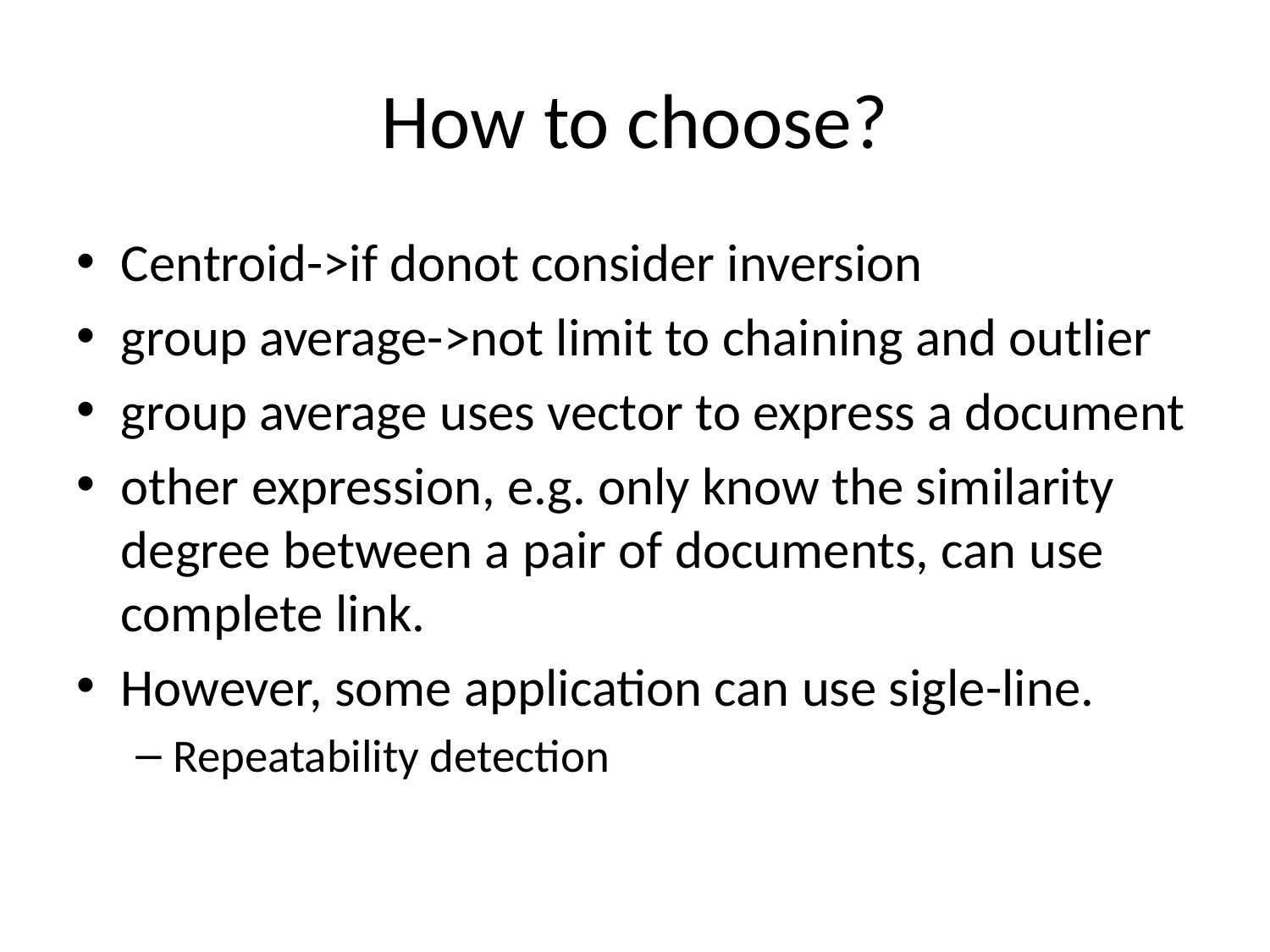

# How to choose?
Centroid->if donot consider inversion
group average->not limit to chaining and outlier
group average uses vector to express a document
other expression, e.g. only know the similarity degree between a pair of documents, can use complete link.
However, some application can use sigle-line.
Repeatability detection